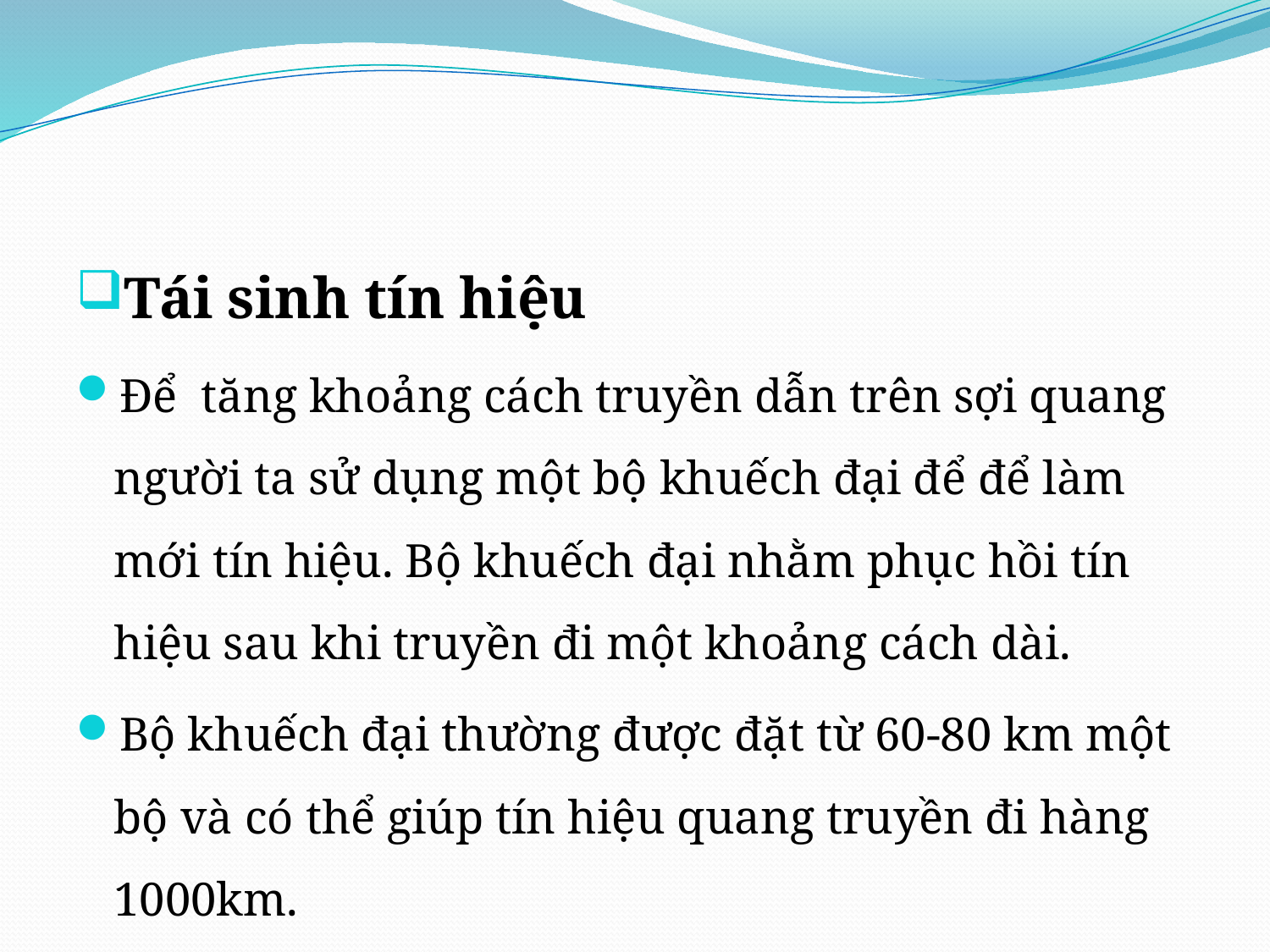

#
Tái sinh tín hiệu
Để  tăng khoảng cách truyền dẫn trên sợi quang người ta sử dụng một bộ khuếch đại để để làm mới tín hiệu. Bộ khuếch đại nhằm phục hồi tín hiệu sau khi truyền đi một khoảng cách dài.
Bộ khuếch đại thường được đặt từ 60-80 km một bộ và có thể giúp tín hiệu quang truyền đi hàng 1000km.